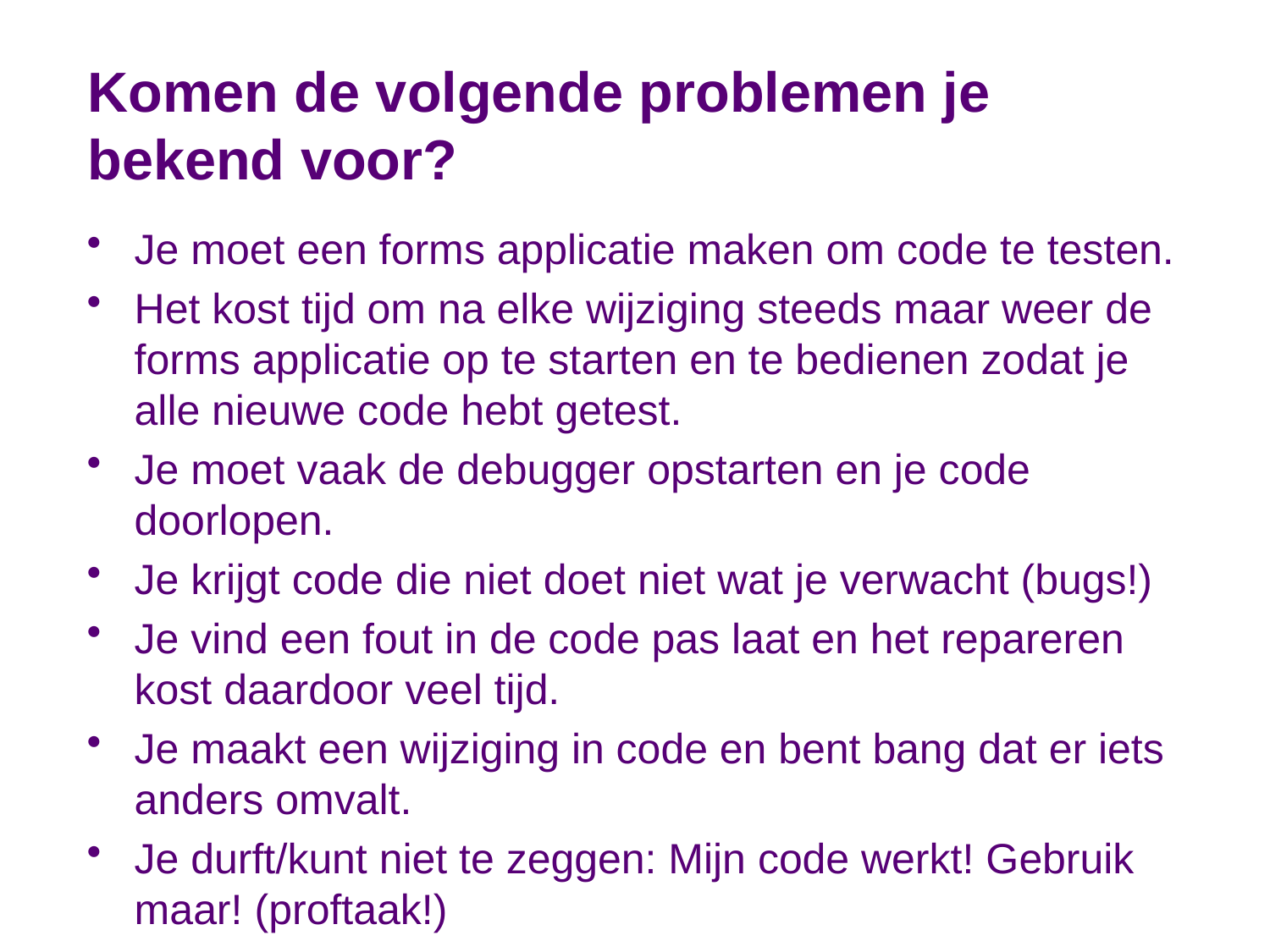

# Komen de volgende problemen je bekend voor?
Je moet een forms applicatie maken om code te testen.
Het kost tijd om na elke wijziging steeds maar weer de forms applicatie op te starten en te bedienen zodat je alle nieuwe code hebt getest.
Je moet vaak de debugger opstarten en je code doorlopen.
Je krijgt code die niet doet niet wat je verwacht (bugs!)
Je vind een fout in de code pas laat en het repareren kost daardoor veel tijd.
Je maakt een wijziging in code en bent bang dat er iets anders omvalt.
Je durft/kunt niet te zeggen: Mijn code werkt! Gebruik maar! (proftaak!)